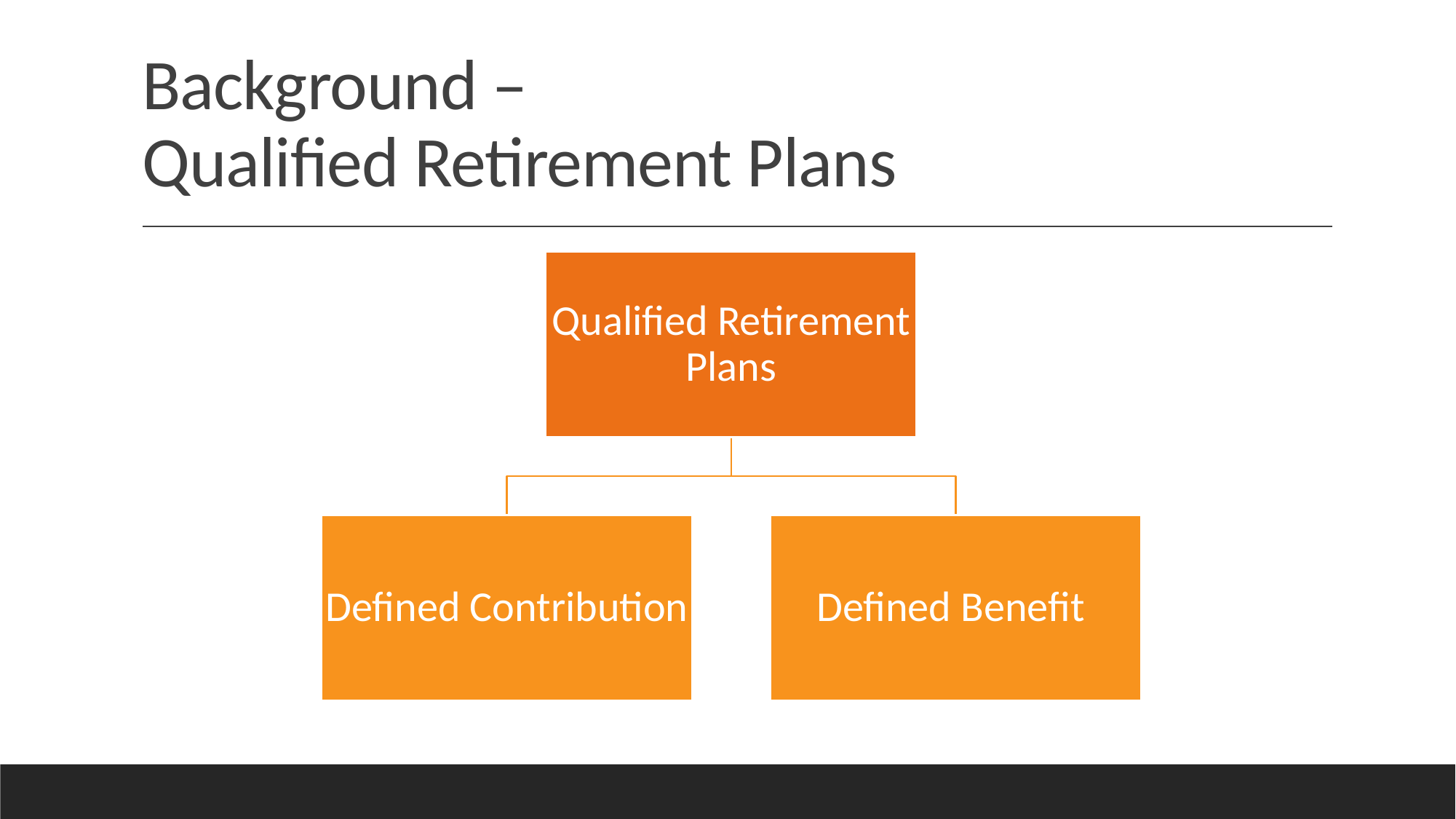

# Background – Qualified Retirement Plans
Qualified Retirement Plans
Defined Contribution
Defined Benefit